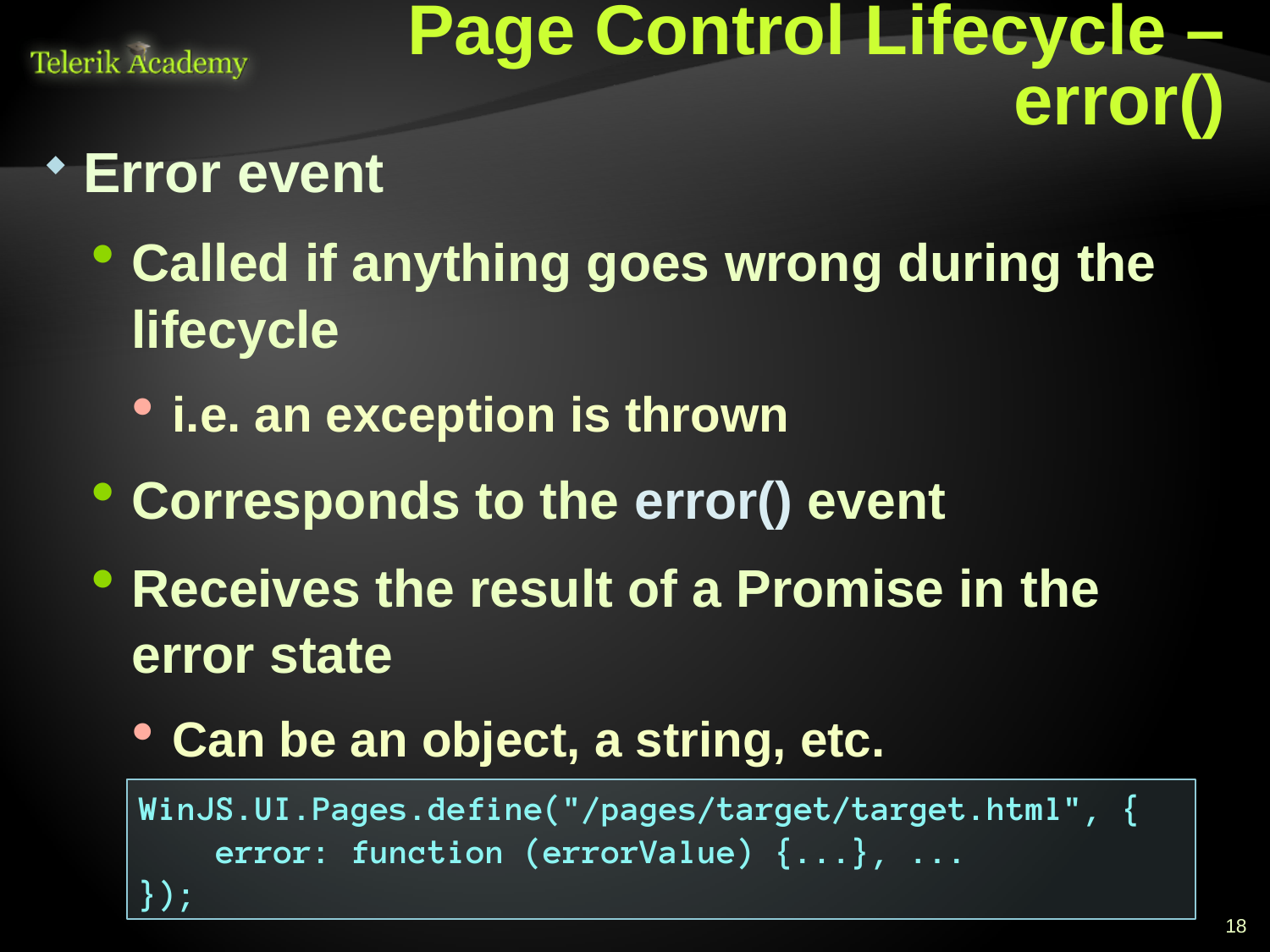

# Page Control Lifecycle – error()
Error event
Called if anything goes wrong during the lifecycle
i.e. an exception is thrown
Corresponds to the error() event
Receives the result of a Promise in the error state
Can be an object, a string, etc.
WinJS.UI.Pages.define("/pages/target/target.html", {
    error: function (errorValue) {...}, ...
});
18